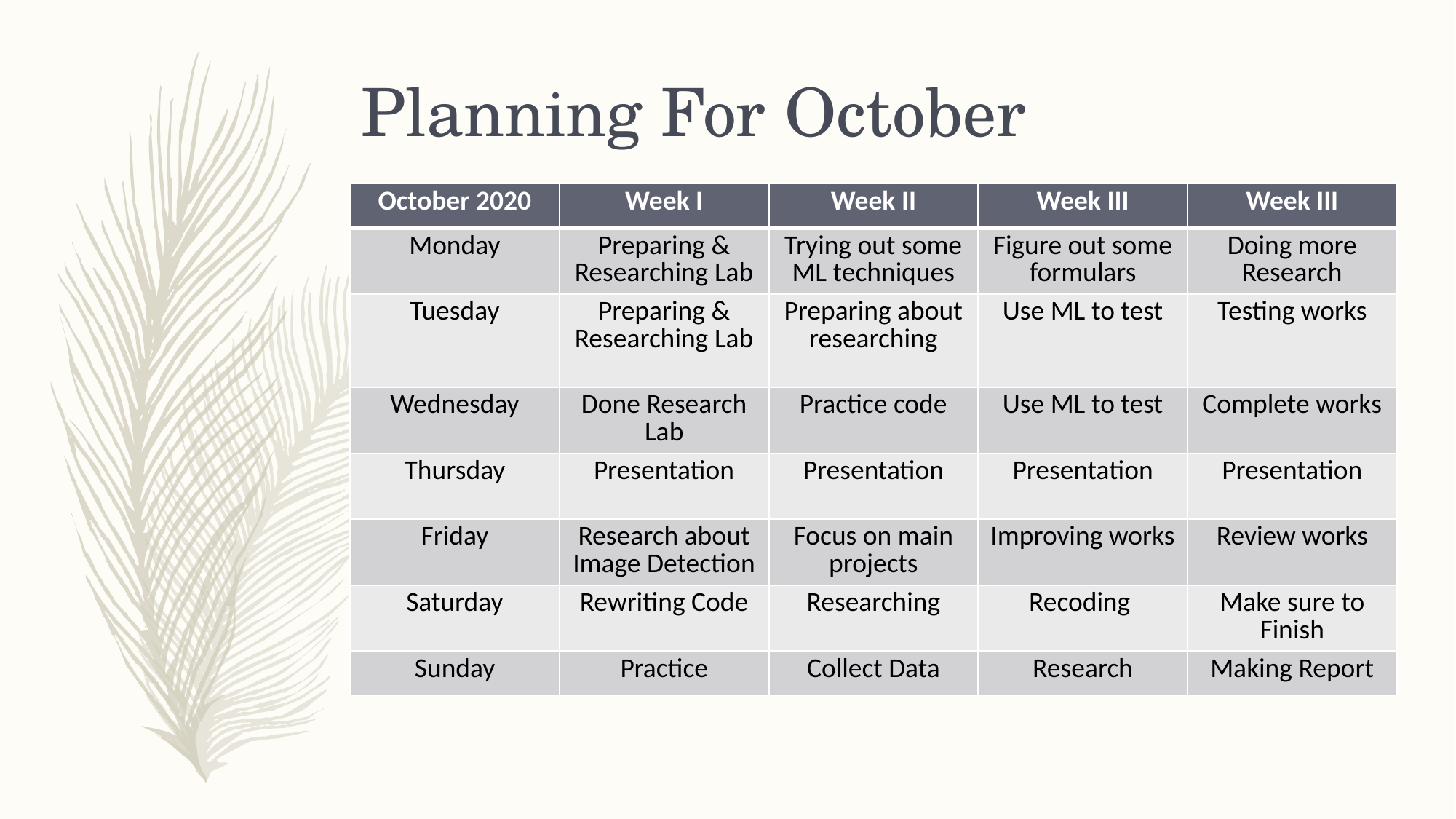

# Planning For October
| October 2020 | Week I | Week II | Week III | Week III |
| --- | --- | --- | --- | --- |
| Monday | Preparing & Researching Lab | Trying out some ML techniques | Figure out some formulars | Doing more Research |
| Tuesday | Preparing & Researching Lab | Preparing about researching | Use ML to test | Testing works |
| Wednesday | Done Research Lab | Practice code | Use ML to test | Complete works |
| Thursday | Presentation | Presentation | Presentation | Presentation |
| Friday | Research about Image Detection | Focus on main projects | Improving works | Review works |
| Saturday | Rewriting Code | Researching | Recoding | Make sure to Finish |
| Sunday | Practice | Collect Data | Research | Making Report |